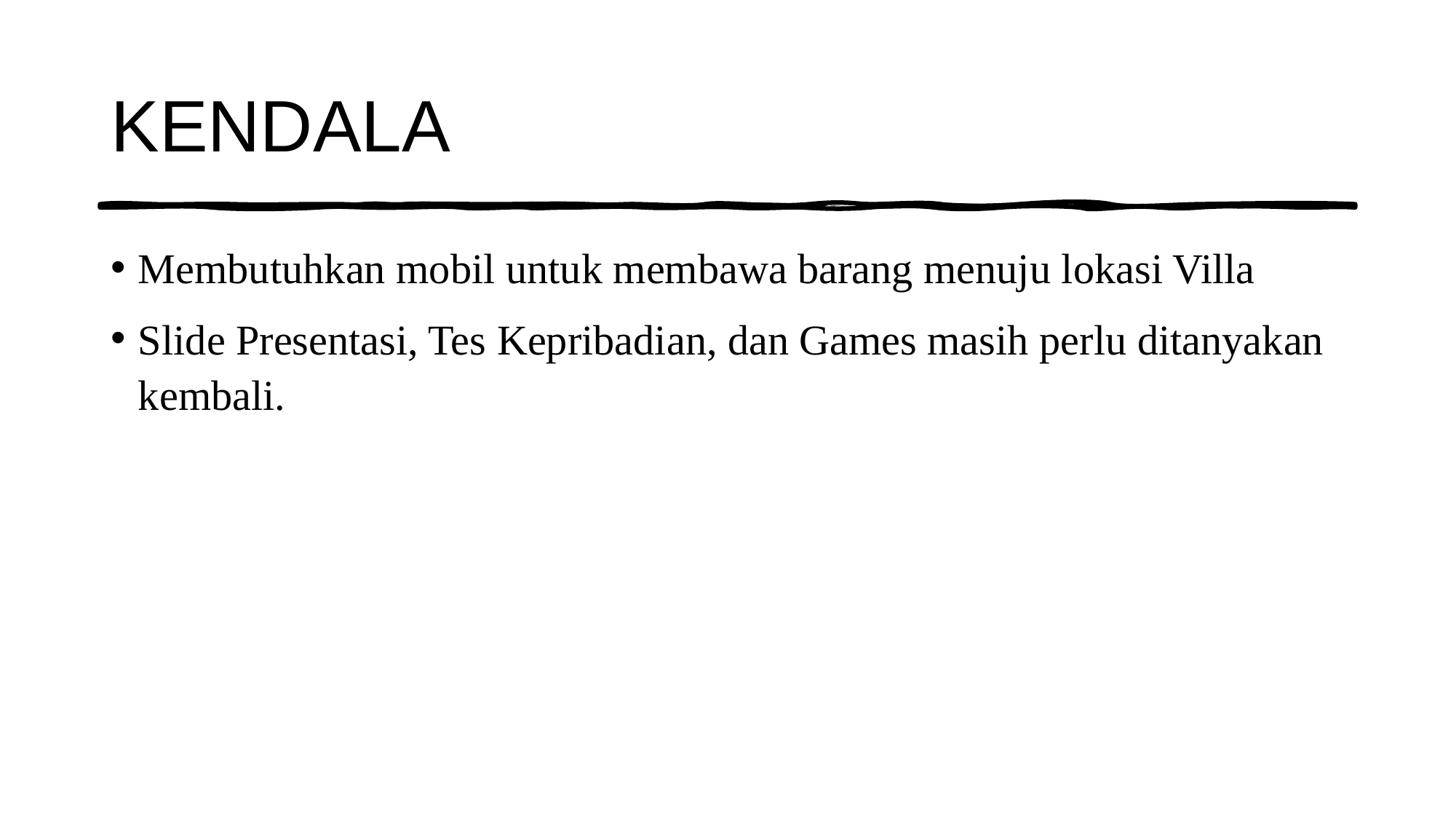

# KENDALA
Membutuhkan mobil untuk membawa barang menuju lokasi Villa
Slide Presentasi, Tes Kepribadian, dan Games masih perlu ditanyakan kembali.